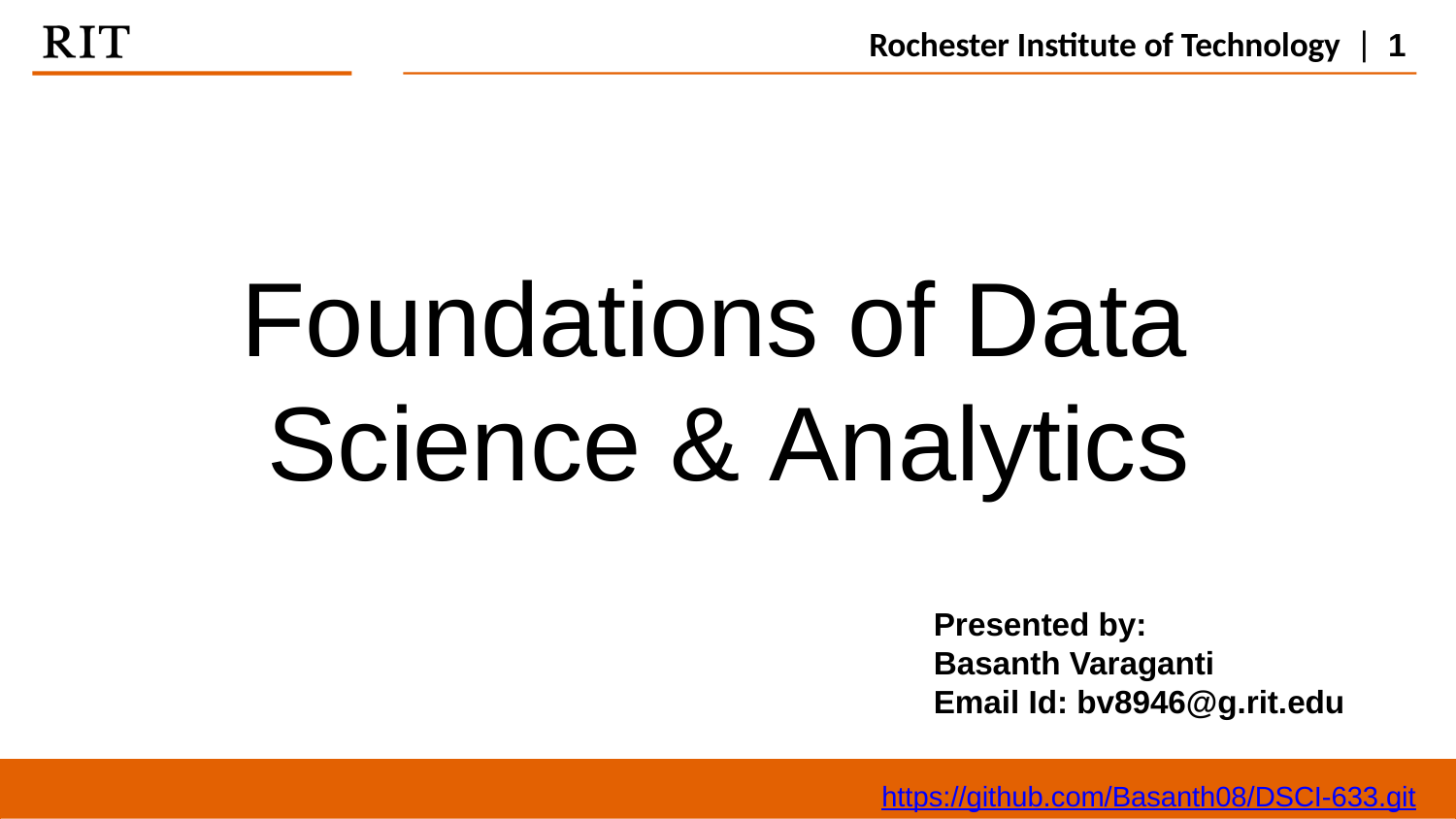

Rochester Institute of Technology | 1

# Foundations of Data  Science & Analytics
Presented by:
Basanth Varaganti
Email Id: bv8946@g.rit.edu

https://github.com/Basanth08/DSCI-633.git